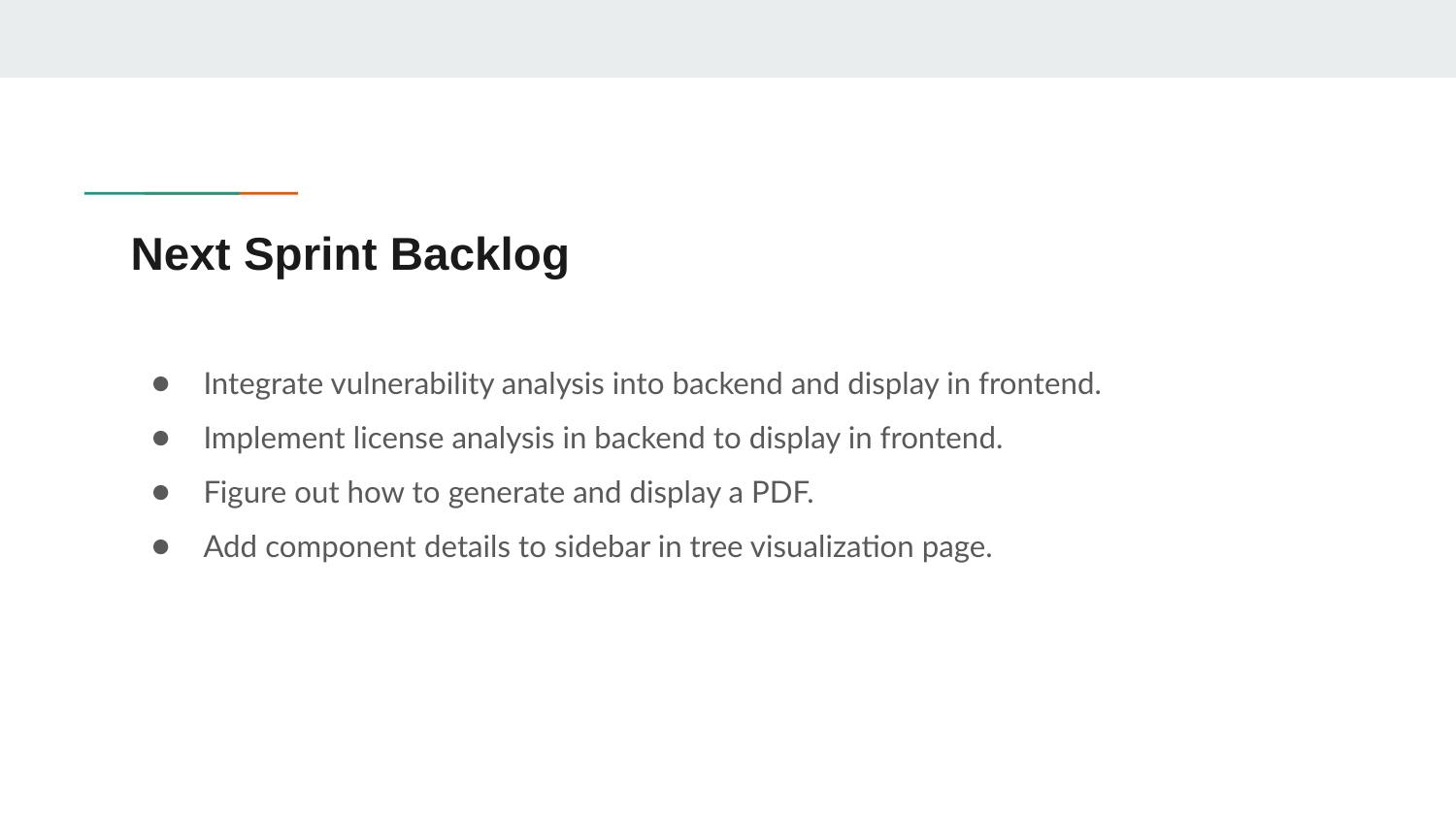

# Next Sprint Backlog
Integrate vulnerability analysis into backend and display in frontend.
Implement license analysis in backend to display in frontend.
Figure out how to generate and display a PDF.
Add component details to sidebar in tree visualization page.